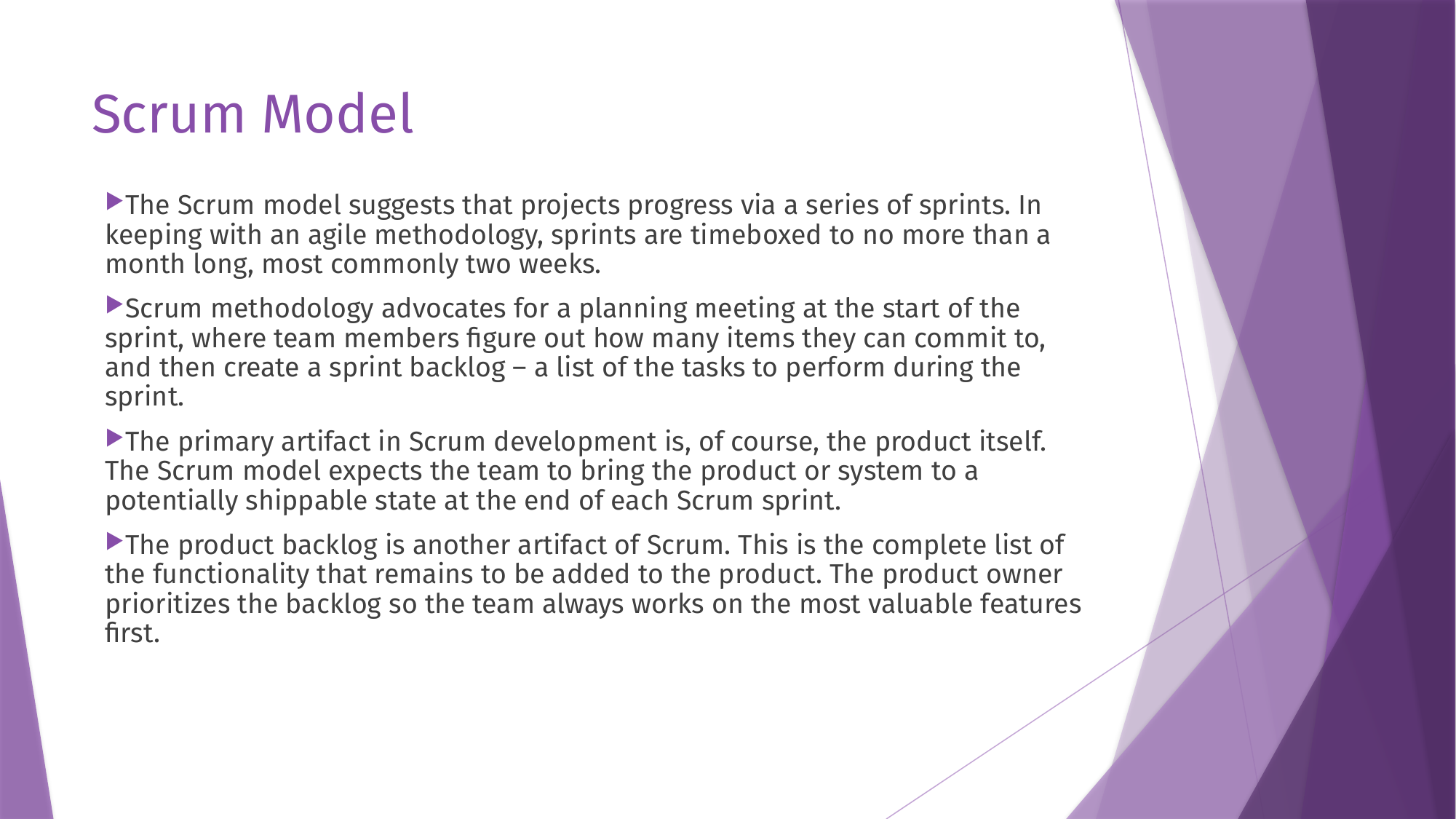

# Scrum Model
The Scrum model suggests that projects progress via a series of sprints. In keeping with an agile methodology, sprints are timeboxed to no more than a month long, most commonly two weeks.
Scrum methodology advocates for a planning meeting at the start of the sprint, where team members figure out how many items they can commit to, and then create a sprint backlog – a list of the tasks to perform during the sprint.
The primary artifact in Scrum development is, of course, the product itself. The Scrum model expects the team to bring the product or system to a potentially shippable state at the end of each Scrum sprint.
The product backlog is another artifact of Scrum. This is the complete list of the functionality that remains to be added to the product. The product owner prioritizes the backlog so the team always works on the most valuable features first.